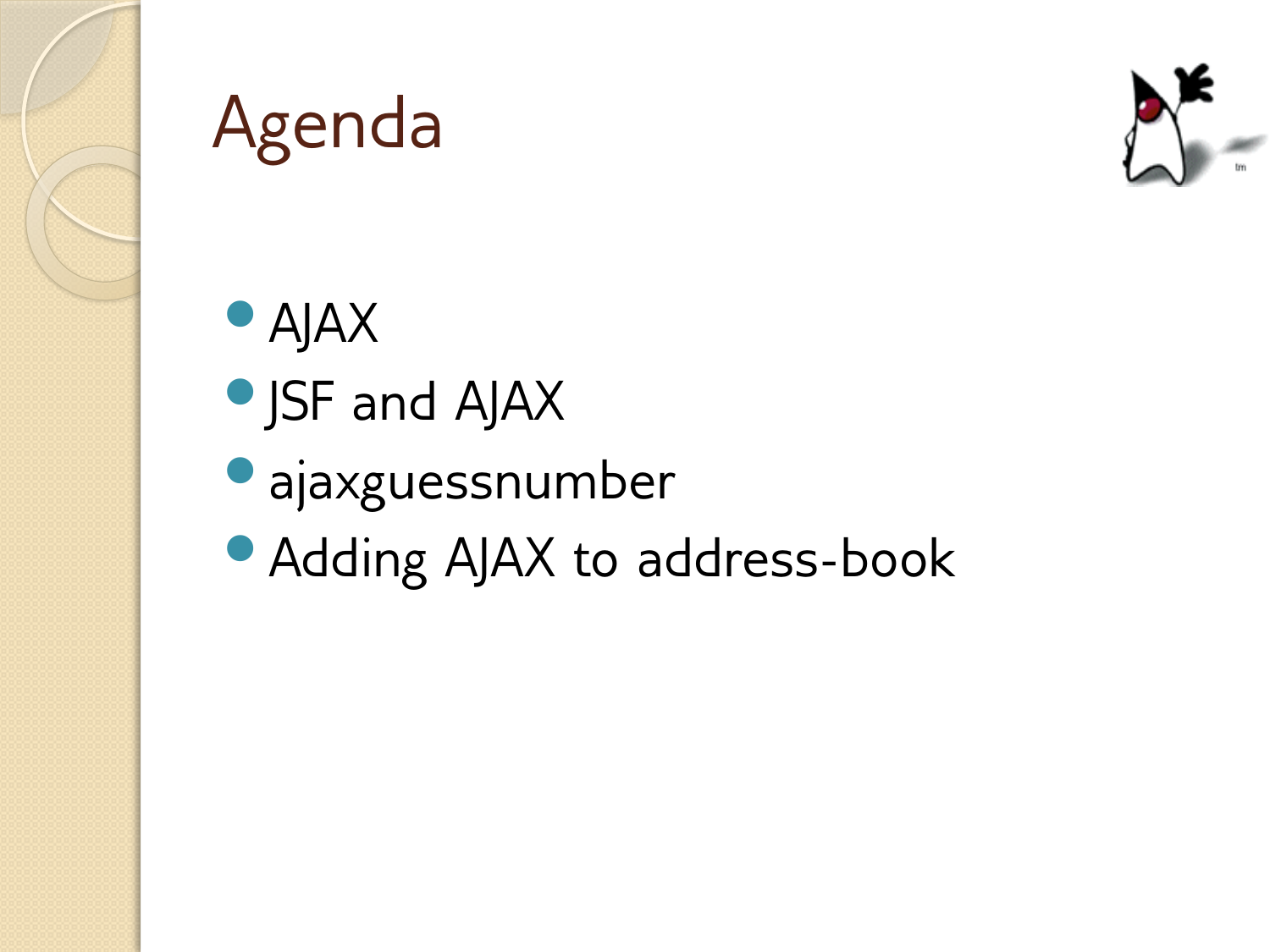

# Agenda

AJAX
JSF and AJAX
ajaxguessnumber
Adding AJAX to address-book